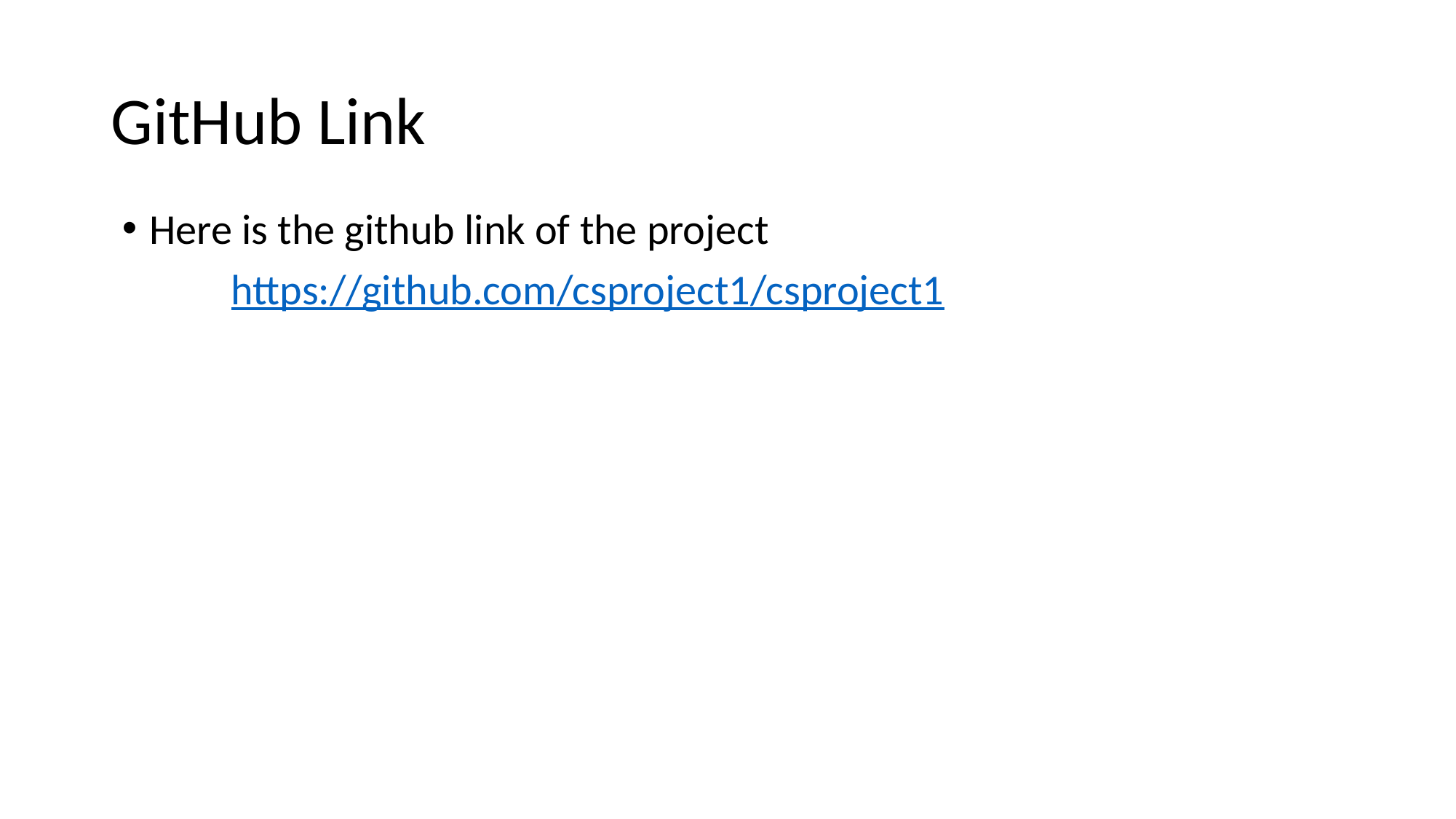

# GitHub Link
Here is the github link of the project
	https://github.com/csproject1/csproject1